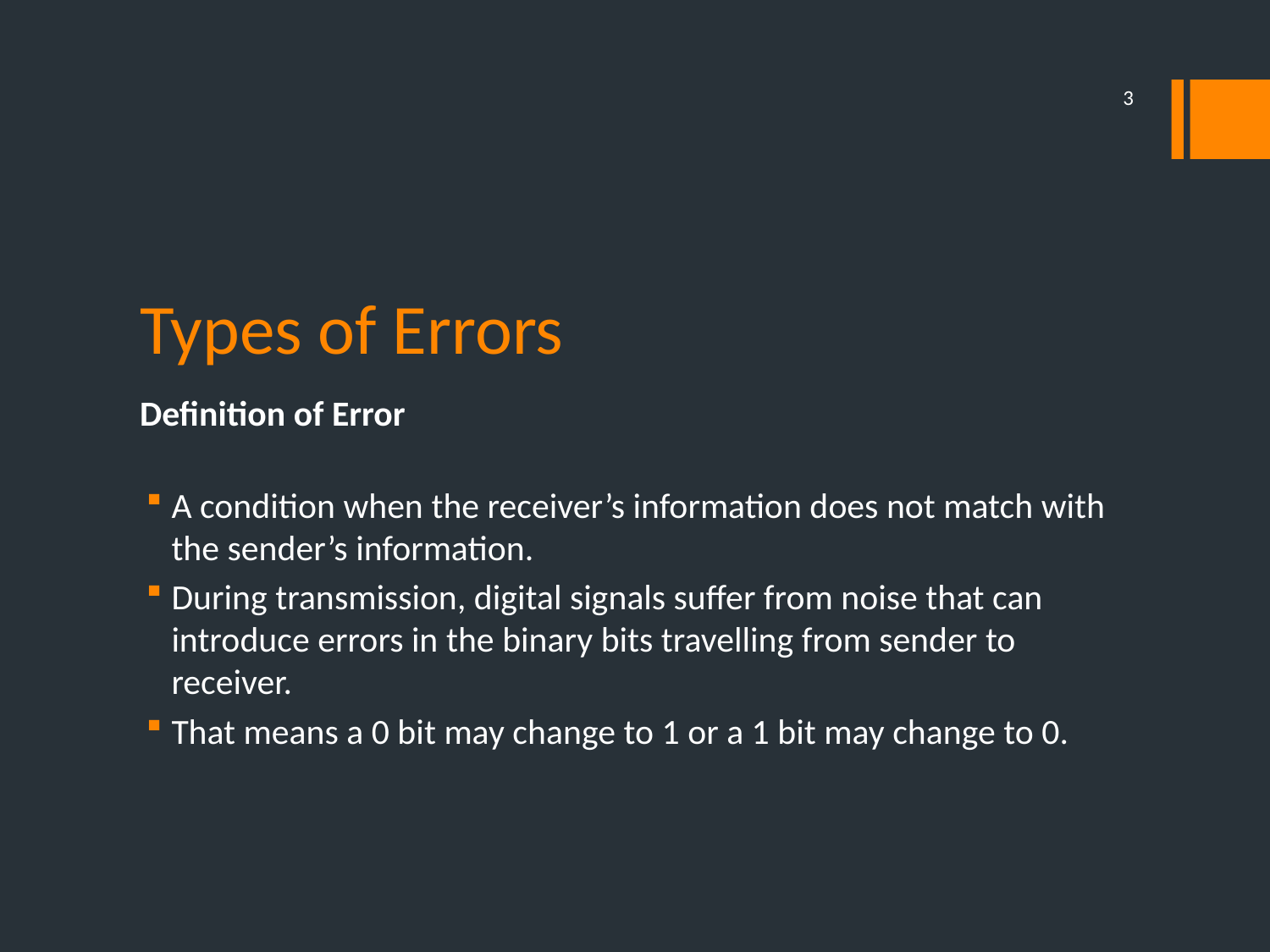

3
# Types of Errors
Definition of Error
A condition when the receiver’s information does not match with the sender’s information.
During transmission, digital signals suffer from noise that can introduce errors in the binary bits travelling from sender to receiver.
That means a 0 bit may change to 1 or a 1 bit may change to 0.